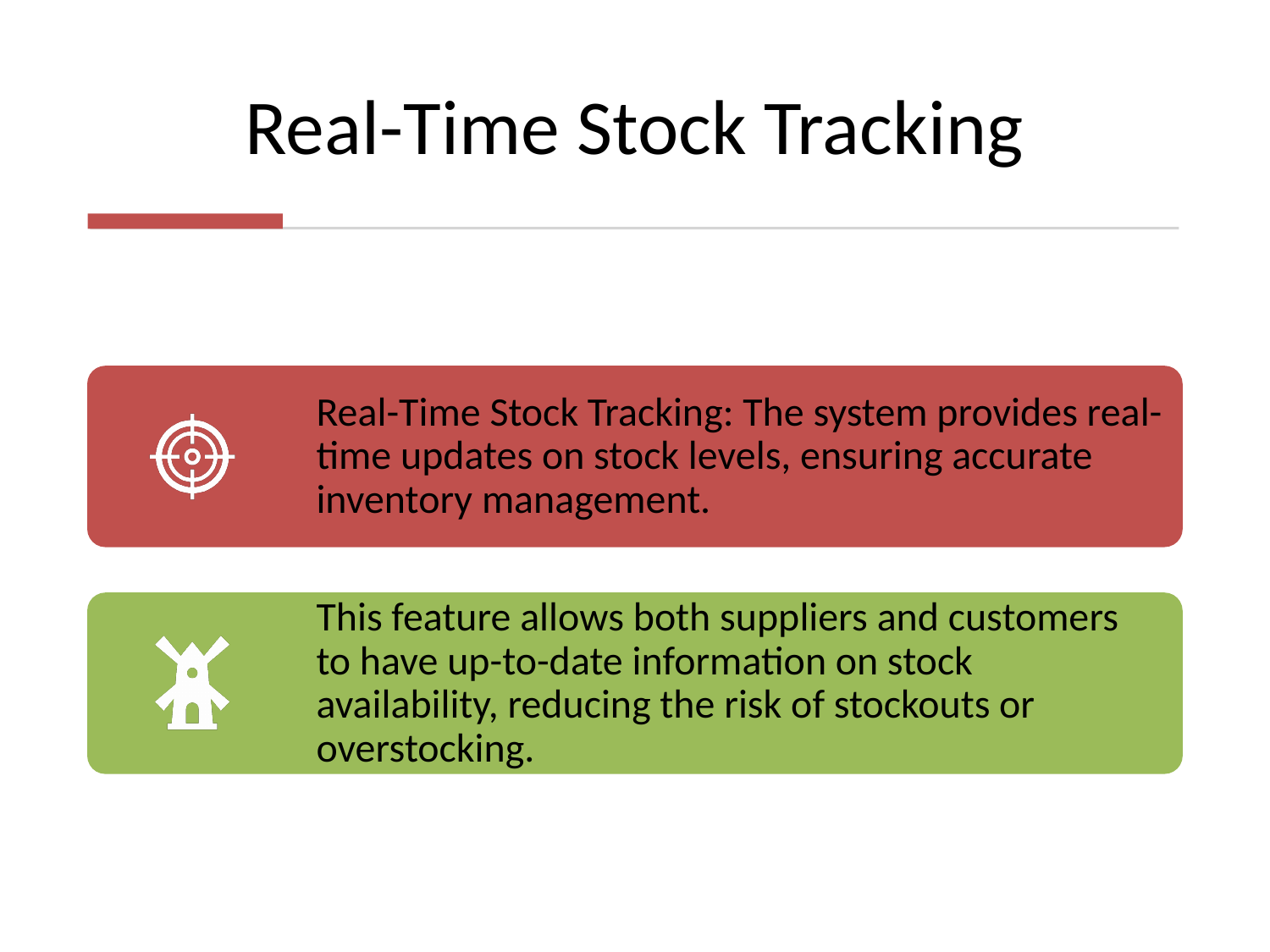

# Real-Time Stock Tracking

Real-Time Stock Tracking: The system provides real-time updates on stock levels, ensuring accurate inventory management.
This feature allows both suppliers and customers to have up-to-date information on stock availability, reducing the risk of stockouts or overstocking.